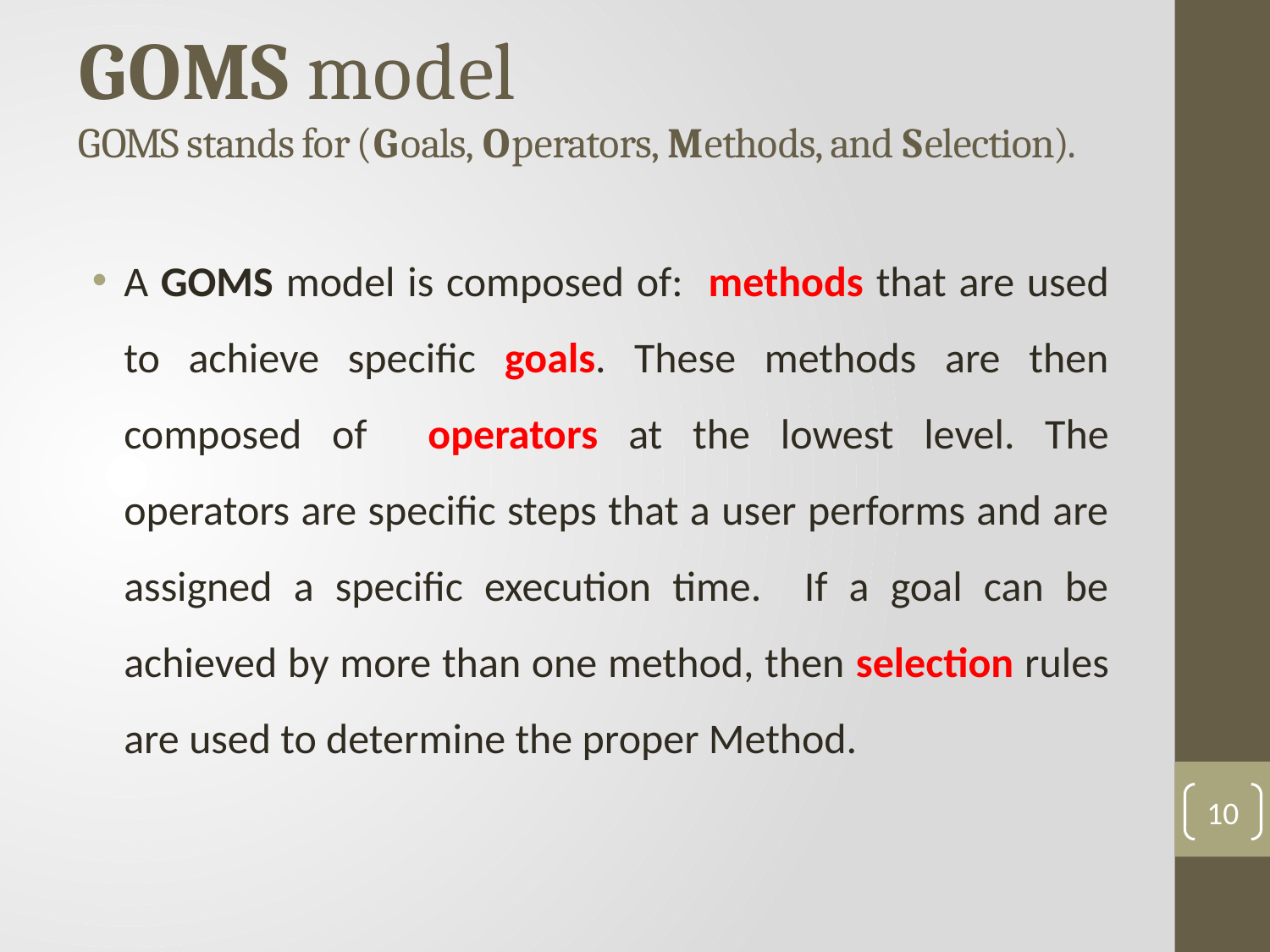

# GOMS model GOMS stands for (Goals, Operators, Methods, and Selection).
A GOMS model is composed of:  methods that are used to achieve specific goals. These methods are then composed of  operators at the lowest level. The operators are specific steps that a user performs and are assigned a specific execution time.  If a goal can be achieved by more than one method, then selection rules are used to determine the proper Method.
10